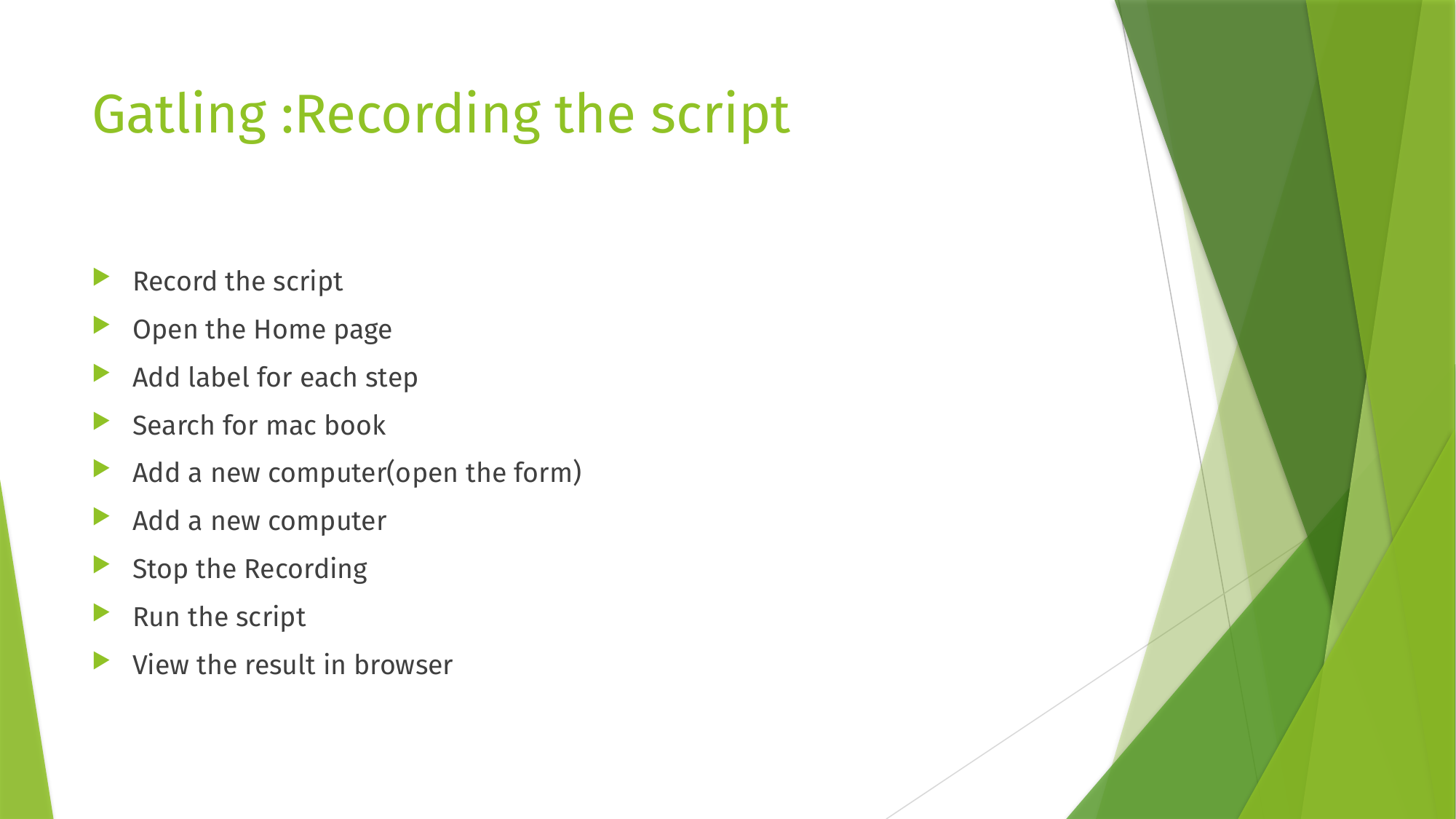

# Gatling :Recording the script
Record the script
Open the Home page
Add label for each step
Search for mac book
Add a new computer(open the form)
Add a new computer
Stop the Recording
Run the script
View the result in browser